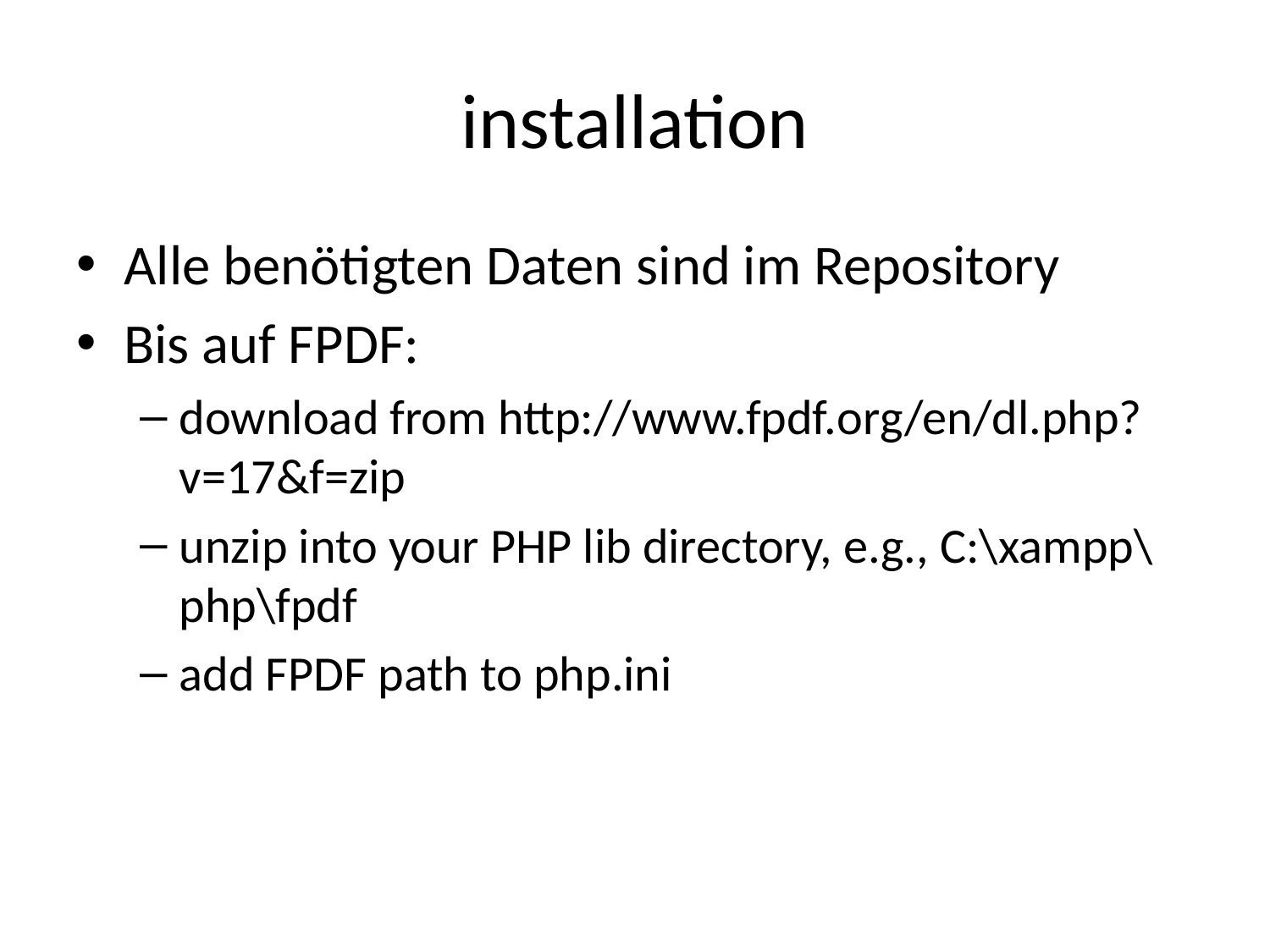

# installation
Alle benötigten Daten sind im Repository
Bis auf FPDF:
download from http://www.fpdf.org/en/dl.php?v=17&f=zip
unzip into your PHP lib directory, e.g., C:\xampp\php\fpdf
add FPDF path to php.ini